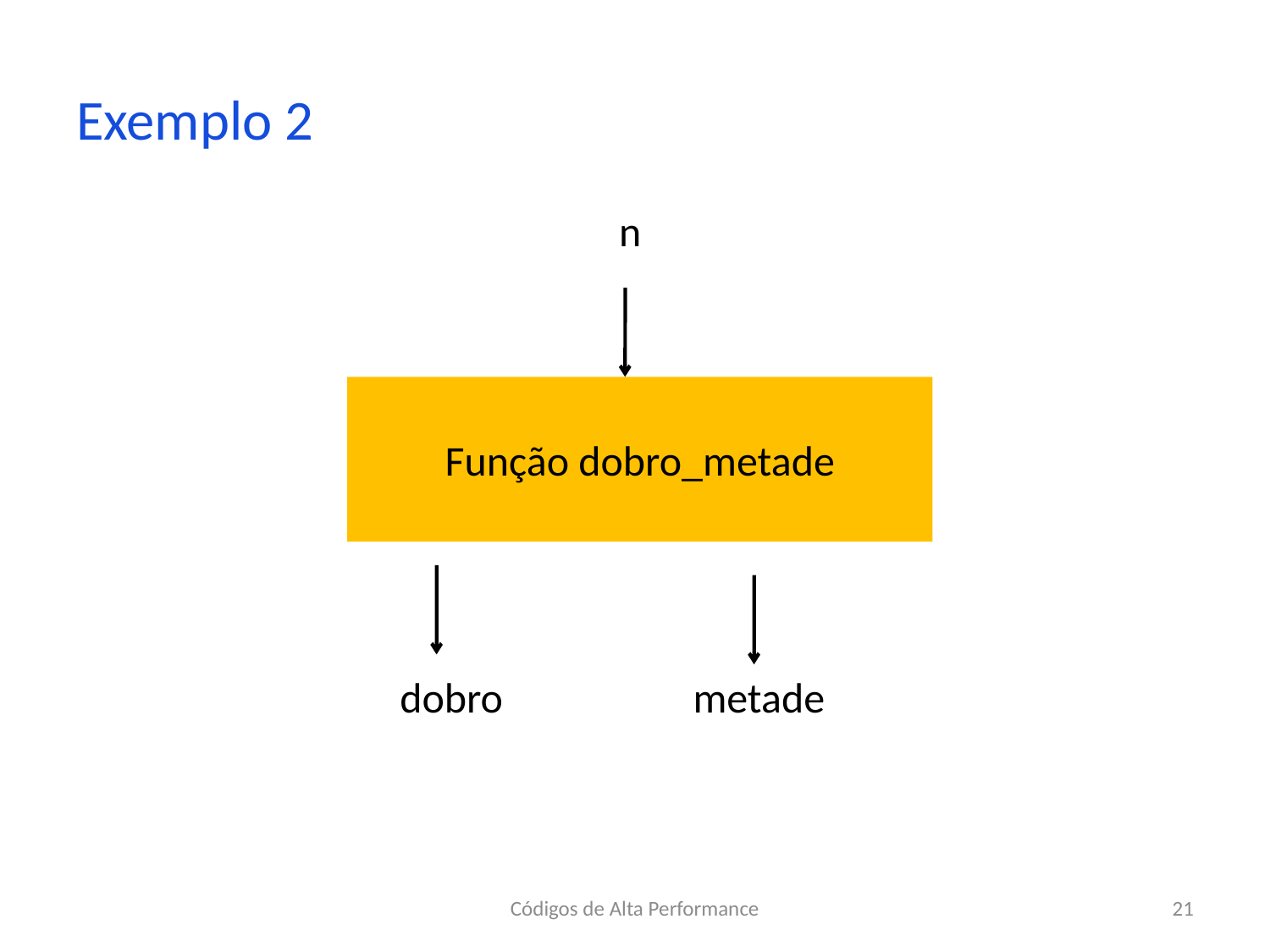

# Exemplo 2
n

Função dobro_metade

dobro
metade
Códigos de Alta Performance
21